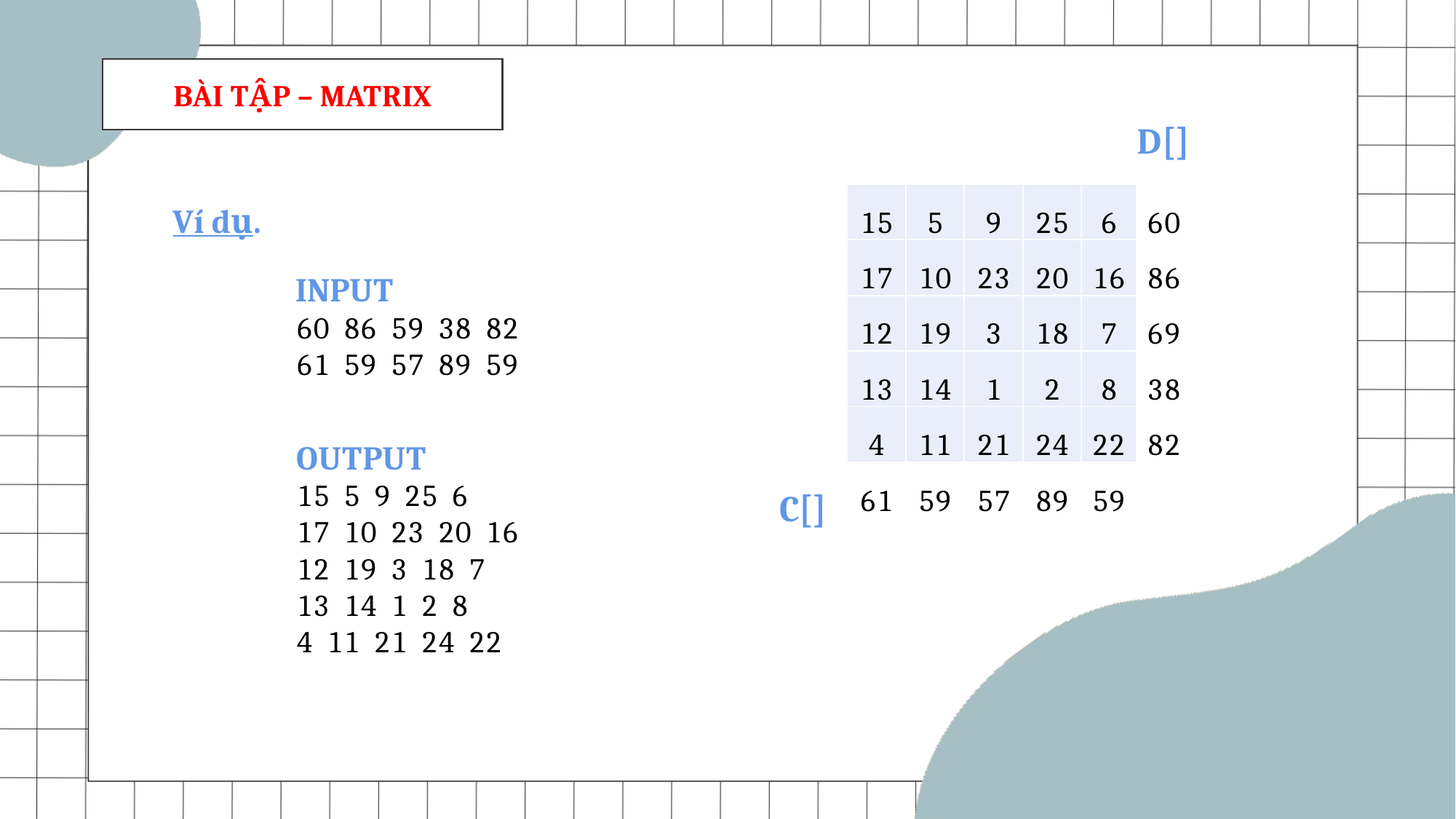

BÀI TẬP – MATRIX
D[]
| 15 | 5 | 9 | 25 | 6 | 60 |
| --- | --- | --- | --- | --- | --- |
| 17 | 10 | 23 | 20 | 16 | 86 |
| 12 | 19 | 3 | 18 | 7 | 69 |
| 13 | 14 | 1 | 2 | 8 | 38 |
| 4 | 11 | 21 | 24 | 22 | 82 |
| 61 | 59 | 57 | 89 | 59 |  |
Ví dụ.
INPUT
60  86  59  38  82
61  59  57  89  59

OUTPUT
15  5  9  25  6
17  10  23  20  16
12  19  3  18  7
13  14  1  2  8
4  11  21  24  22
C[]